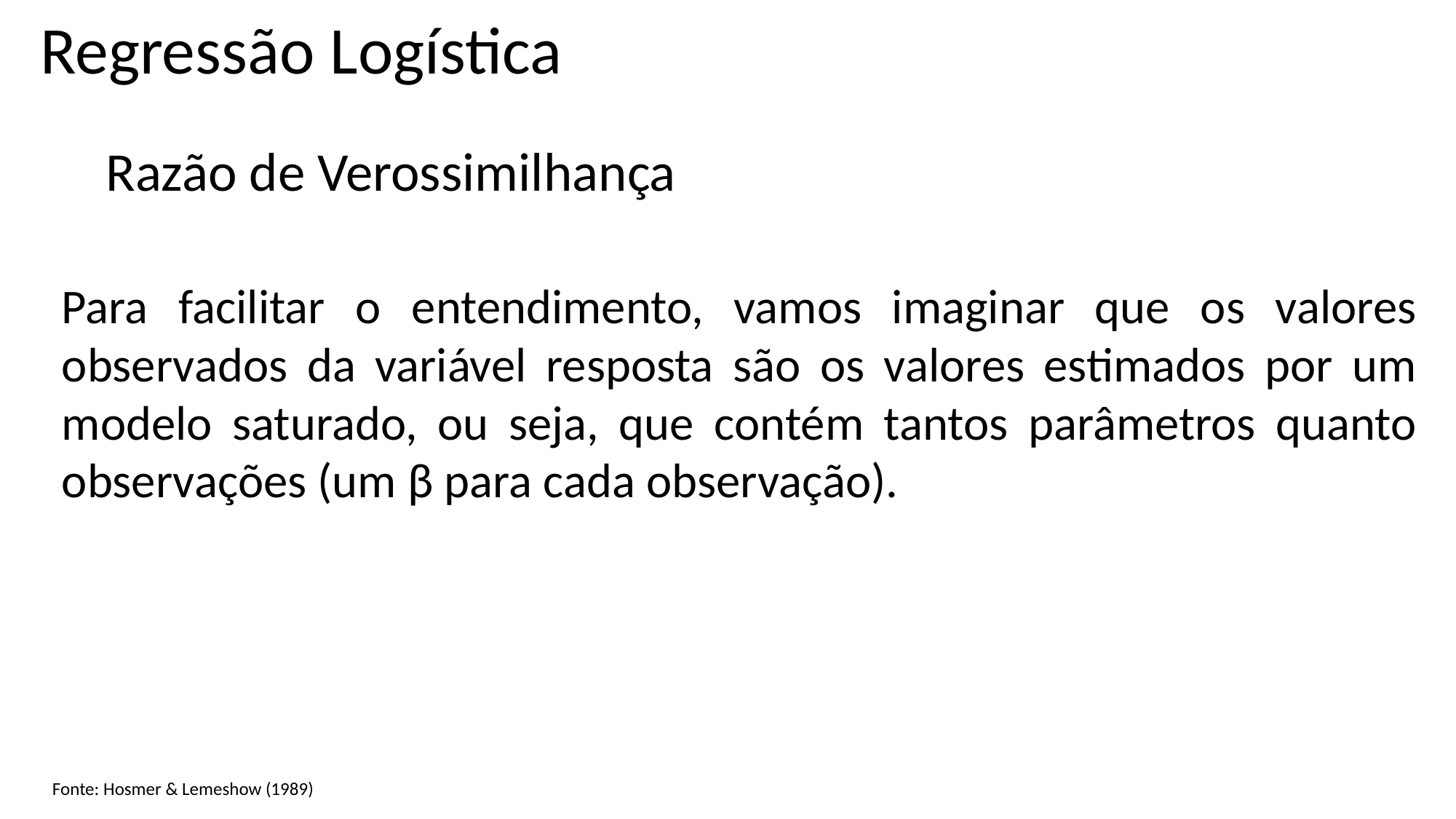

# Regressão Logística
Razão de Verossimilhança
Para facilitar o entendimento, vamos imaginar que os valores observados da variável resposta são os valores estimados por um modelo saturado, ou seja, que contém tantos parâmetros quanto observações (um β para cada observação).

Fonte: Hosmer & Lemeshow (1989)